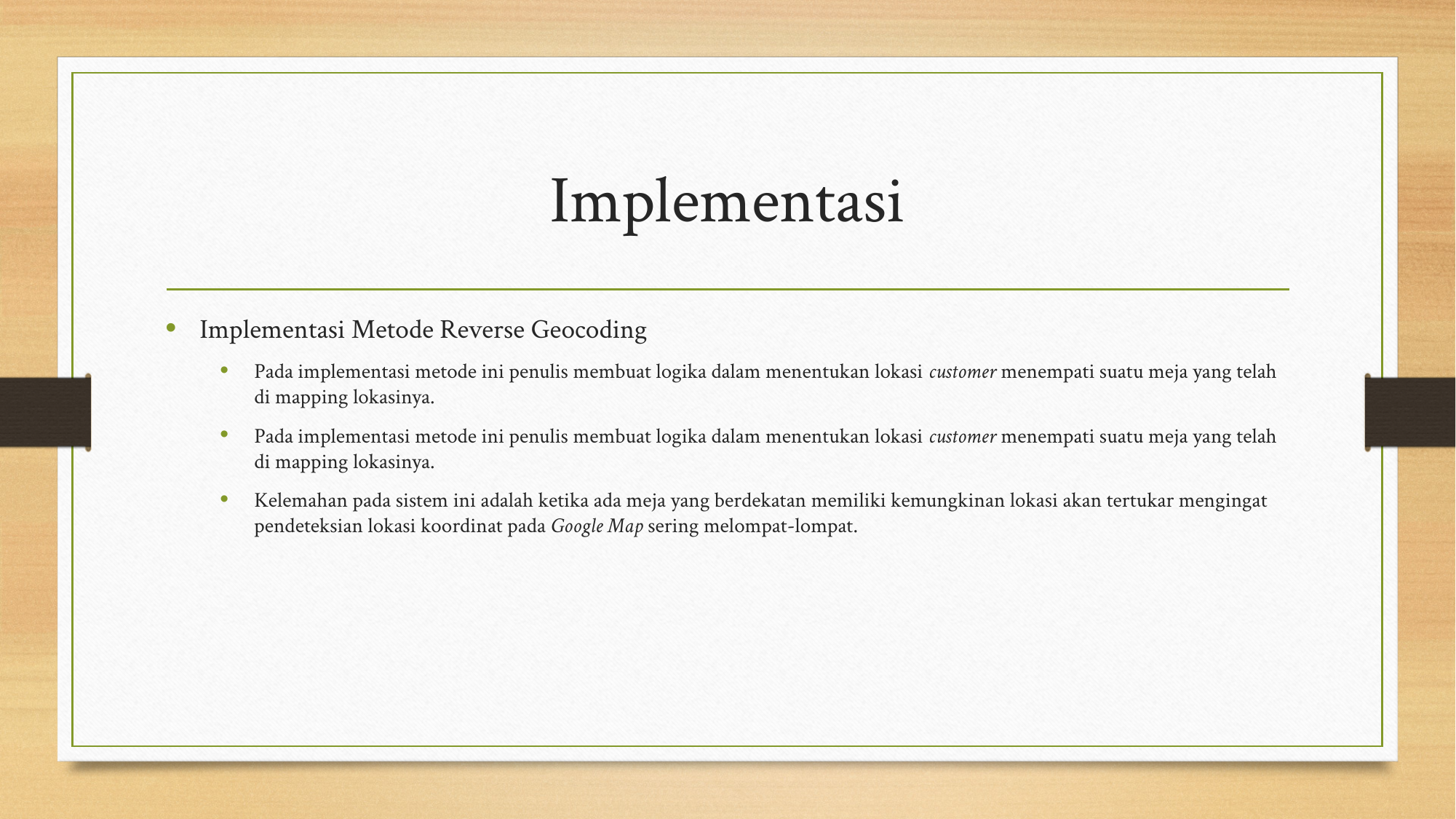

# Implementasi
Implementasi Metode Reverse Geocoding
Pada implementasi metode ini penulis membuat logika dalam menentukan lokasi customer menempati suatu meja yang telah di mapping lokasinya.
Pada implementasi metode ini penulis membuat logika dalam menentukan lokasi customer menempati suatu meja yang telah di mapping lokasinya.
Kelemahan pada sistem ini adalah ketika ada meja yang berdekatan memiliki kemungkinan lokasi akan tertukar mengingat pendeteksian lokasi koordinat pada Google Map sering melompat-lompat.